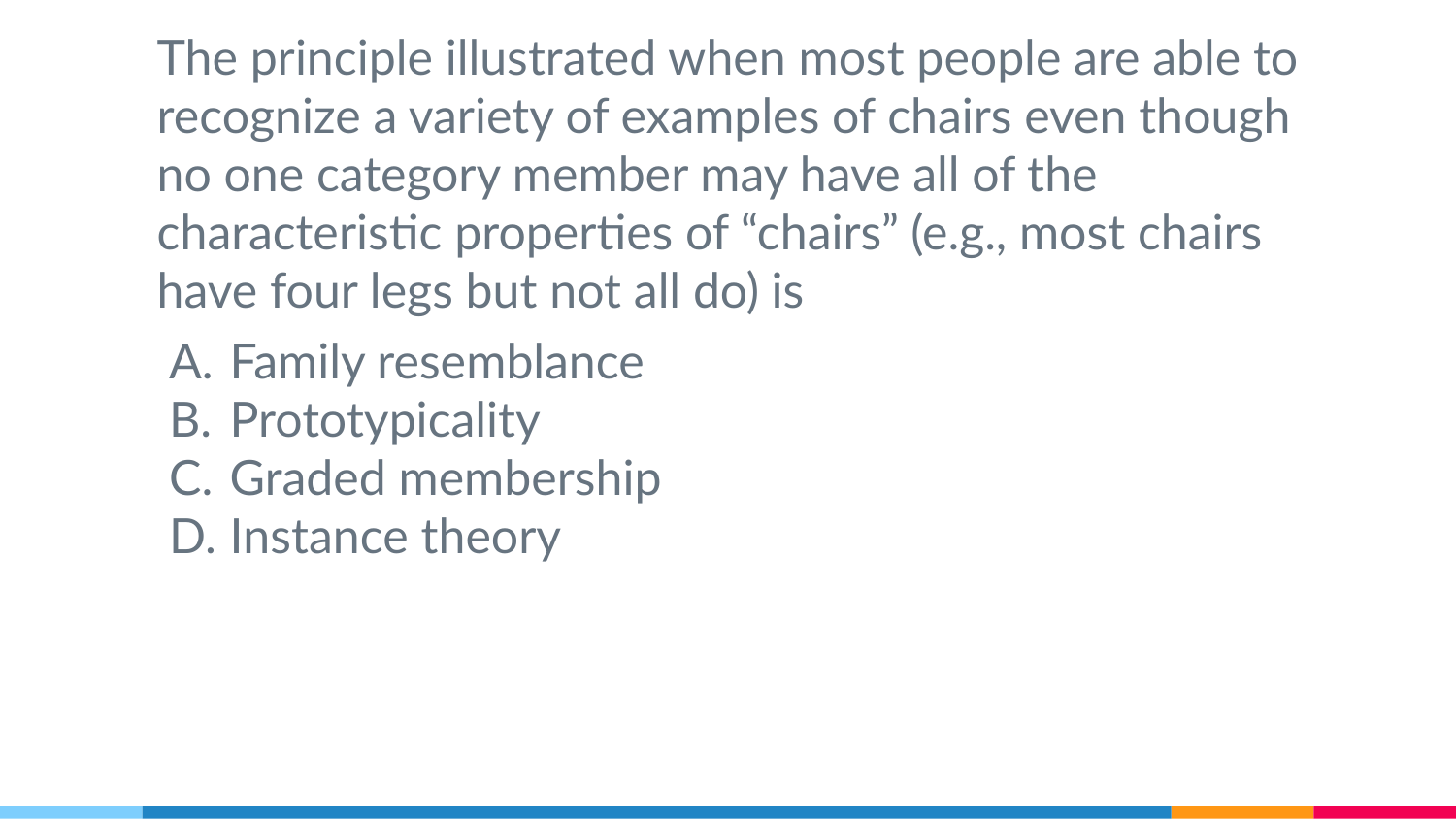

The principle illustrated when most people are able to recognize a variety of examples of chairs even though no one category member may have all of the characteristic properties of “chairs” (e.g., most chairs have four legs but not all do) is
Family resemblance
Prototypicality
Graded membership
Instance theory